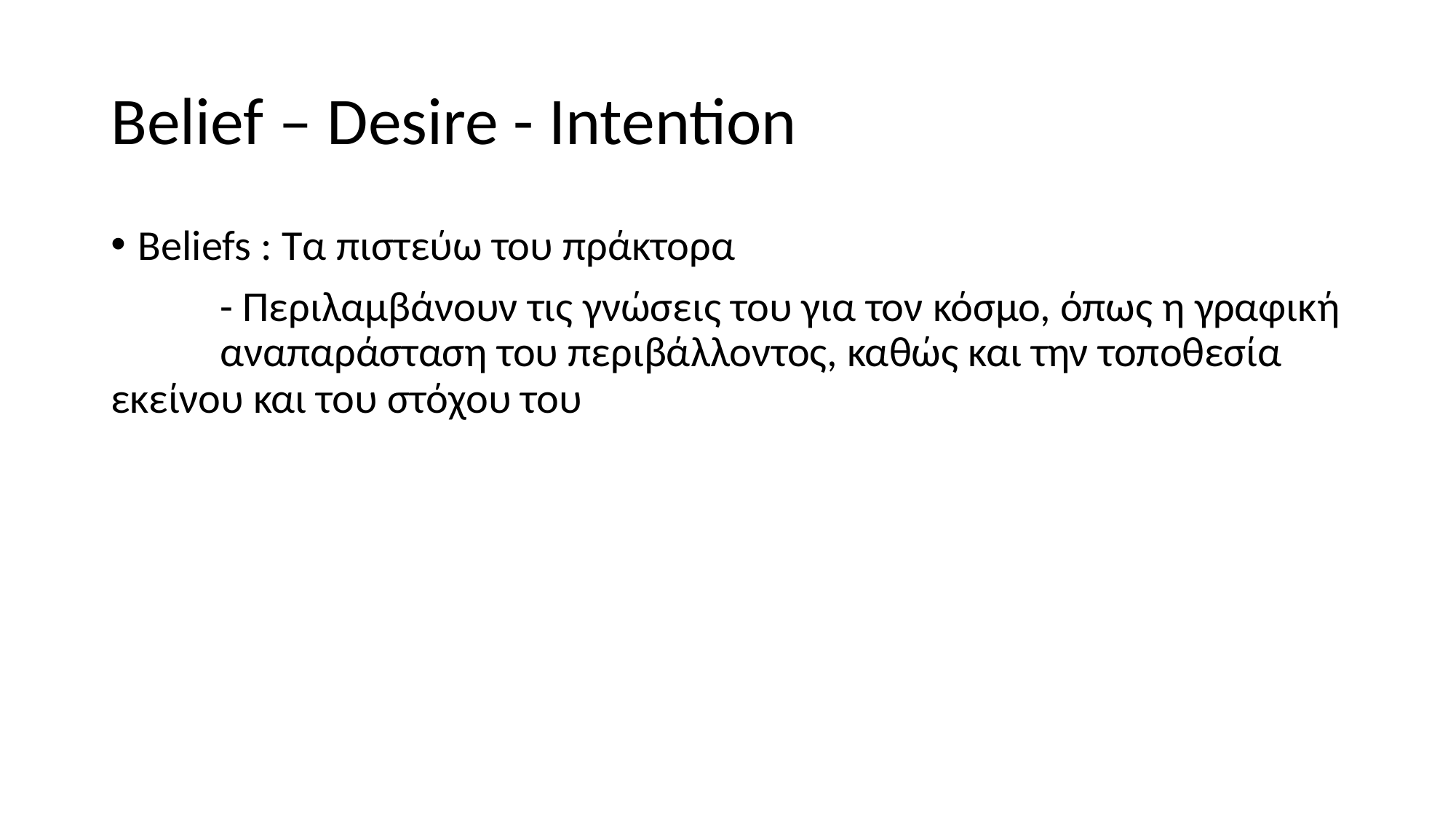

# Belief – Desire - Intention
Beliefs : Τα πιστεύω του πράκτορα
	- Περιλαμβάνουν τις γνώσεις του για τον κόσμο, όπως η γραφική 	αναπαράσταση του περιβάλλοντος, καθώς και την τοποθεσία 	εκείνου και του στόχου του